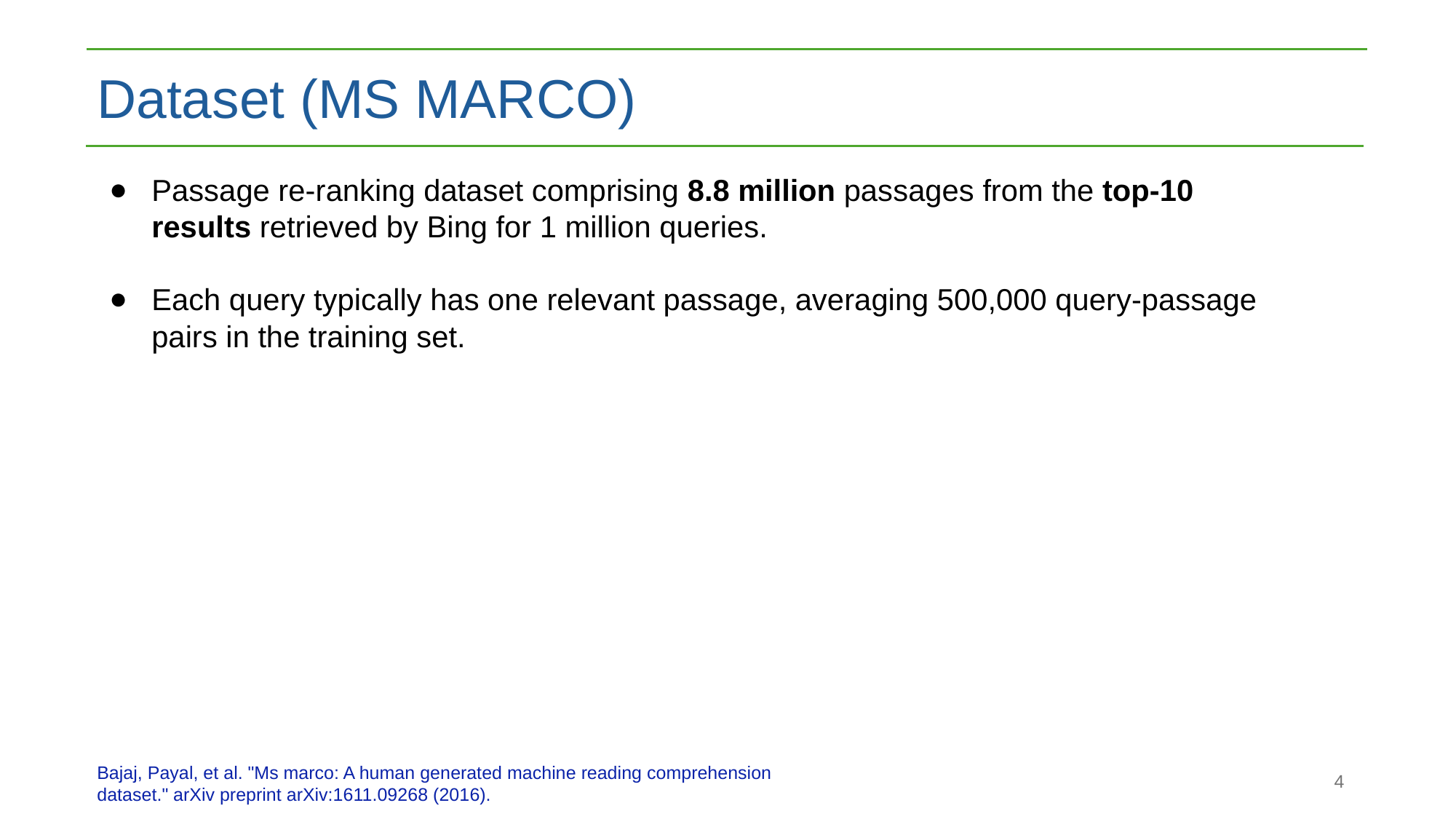

Dataset (MS MARCO)
Passage re-ranking dataset comprising 8.8 million passages from the top-10 results retrieved by Bing for 1 million queries.

Each query typically has one relevant passage, averaging 500,000 query-passage pairs in the training set.
Bajaj, Payal, et al. "Ms marco: A human generated machine reading comprehension dataset." arXiv preprint arXiv:1611.09268 (2016).
4